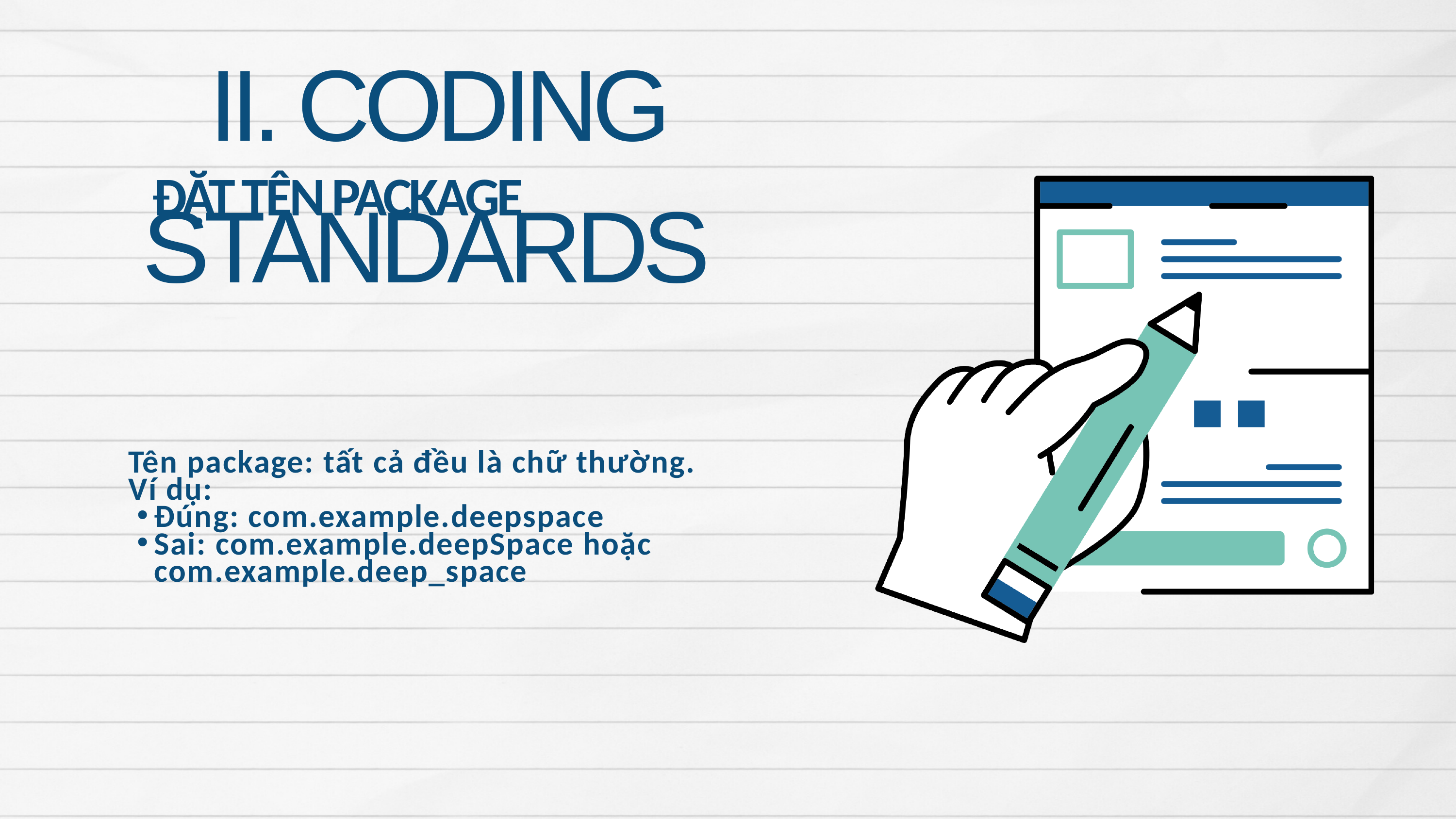

II. CODING STANDARDS

ĐẶT TÊN PACKAGE

 Tên package: tất cả đều là chữ thường.
 Ví dụ:
Đúng: com.example.deepspace
Sai: com.example.deepSpace hoặc com.example.deep_space